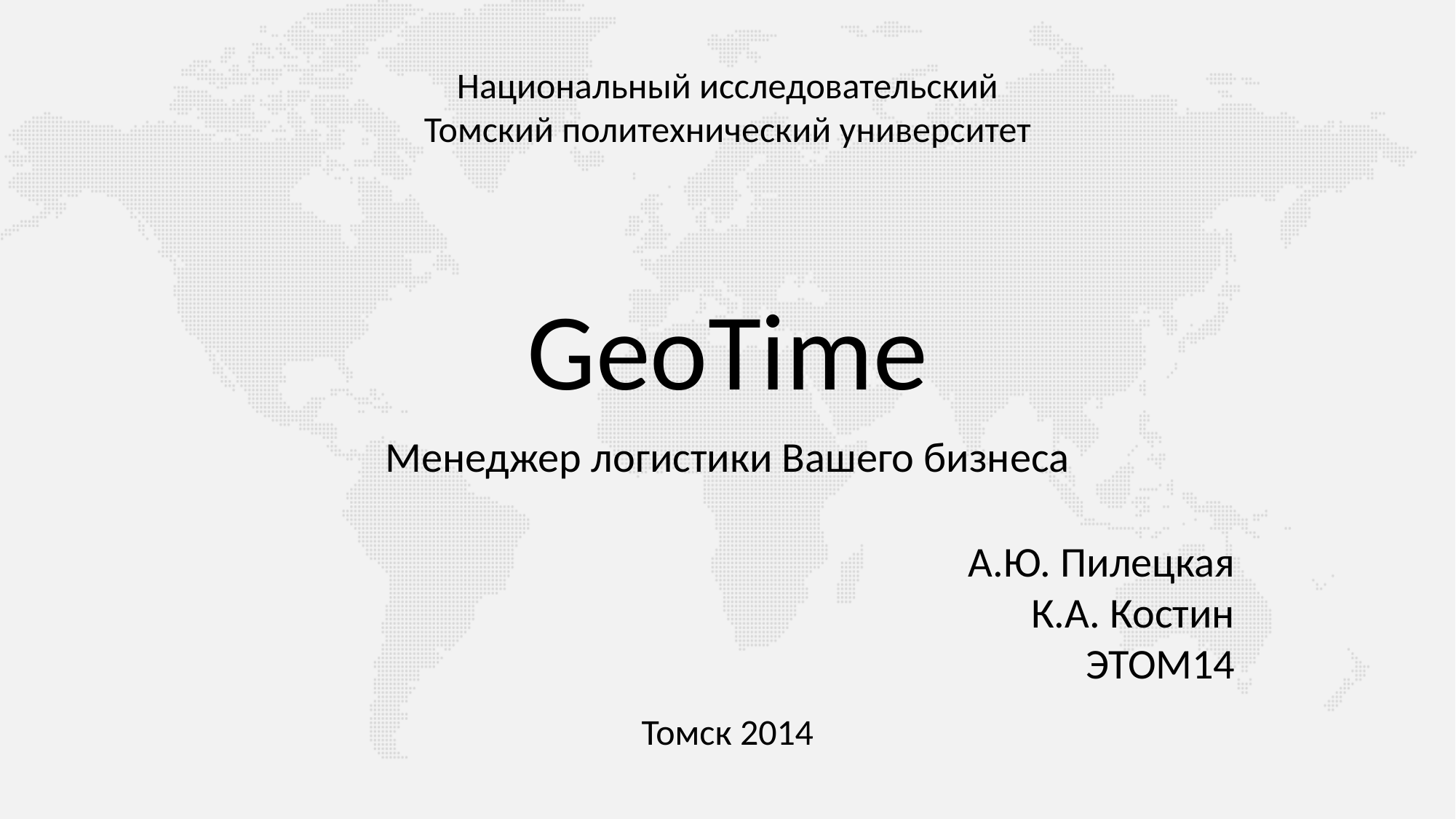

Национальный исследовательский
Томский политехнический университет
# GeoTime
Менеджер логистики Вашего бизнеса
А.Ю. Пилецкая
К.А. Костин
ЭТОМ14
Томск 2014